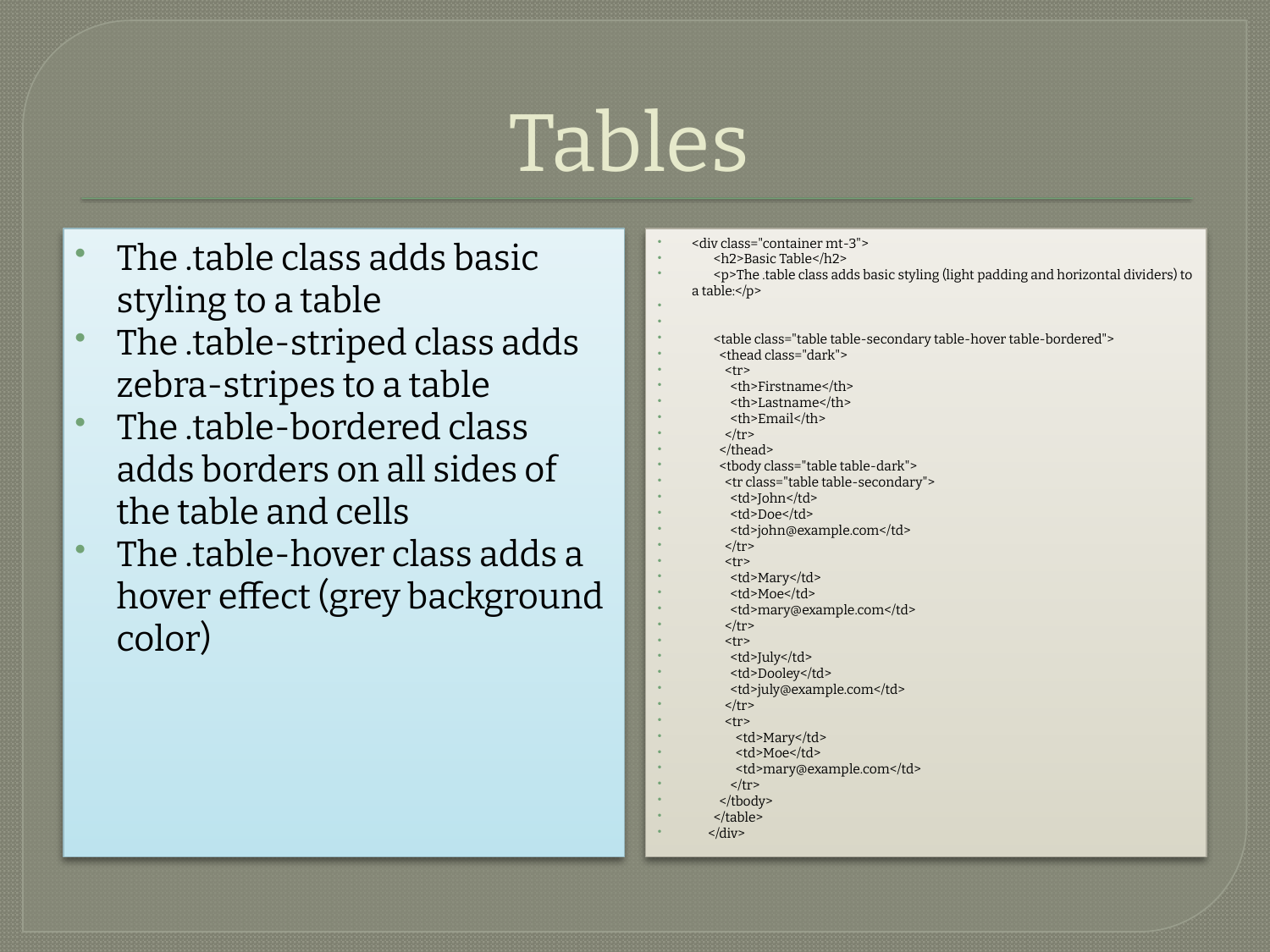

# Tables
The .table class adds basic styling to a table
The .table-striped class adds zebra-stripes to a table
The .table-bordered class adds borders on all sides of the table and cells
The .table-hover class adds a hover effect (grey background color)
<div class="container mt-3">
        <h2>Basic Table</h2>
        <p>The .table class adds basic styling (light padding and horizontal dividers) to a table:</p>

        <table class="table table-secondary table-hover table-bordered">
          <thead class="dark">
            <tr>
              <th>Firstname</th>
              <th>Lastname</th>
              <th>Email</th>
            </tr>
          </thead>
          <tbody class="table table-dark">
            <tr class="table table-secondary">
              <td>John</td>
              <td>Doe</td>
              <td>john@example.com</td>
            </tr>
            <tr>
              <td>Mary</td>
              <td>Moe</td>
              <td>mary@example.com</td>
            </tr>
            <tr>
              <td>July</td>
              <td>Dooley</td>
              <td>july@example.com</td>
            </tr>
            <tr>
                <td>Mary</td>
                <td>Moe</td>
                <td>mary@example.com</td>
              </tr>
          </tbody>
        </table>
      </div>